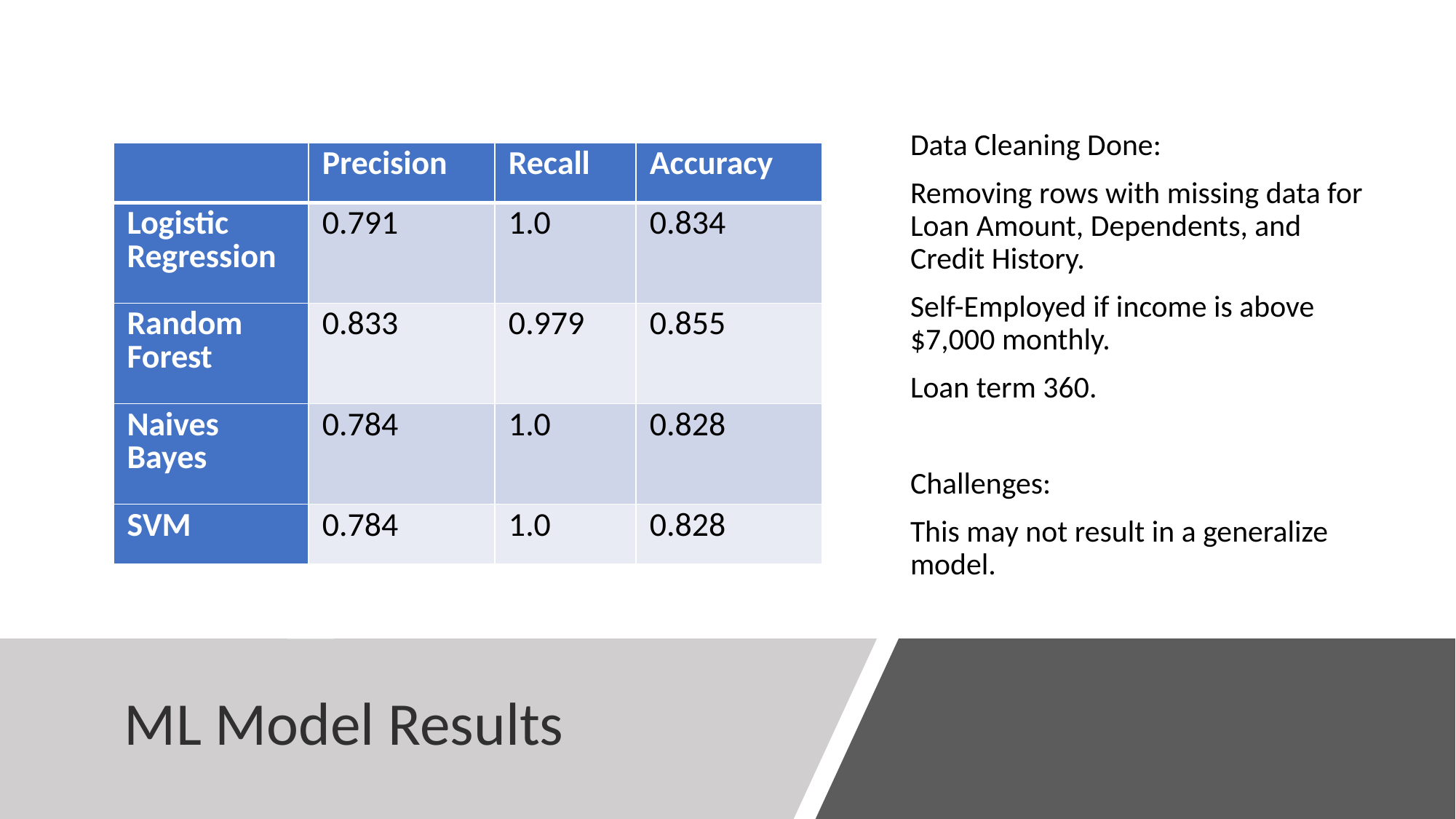

Data Cleaning Done:
Removing rows with missing data for Loan Amount, Dependents, and Credit History.
Self-Employed if income is above $7,000 monthly.
Loan term 360.

Challenges:
This may not result in a generalize model.
|  | Precision | Recall | Accuracy |
| --- | --- | --- | --- |
| Logistic Regression | 0.791 | 1.0 | 0.834 |
| Random Forest | 0.833 | 0.979 | 0.855 |
| Naives Bayes | 0.784 | 1.0 | 0.828 |
| SVM | 0.784 | 1.0 | 0.828 |

# ML Model Results